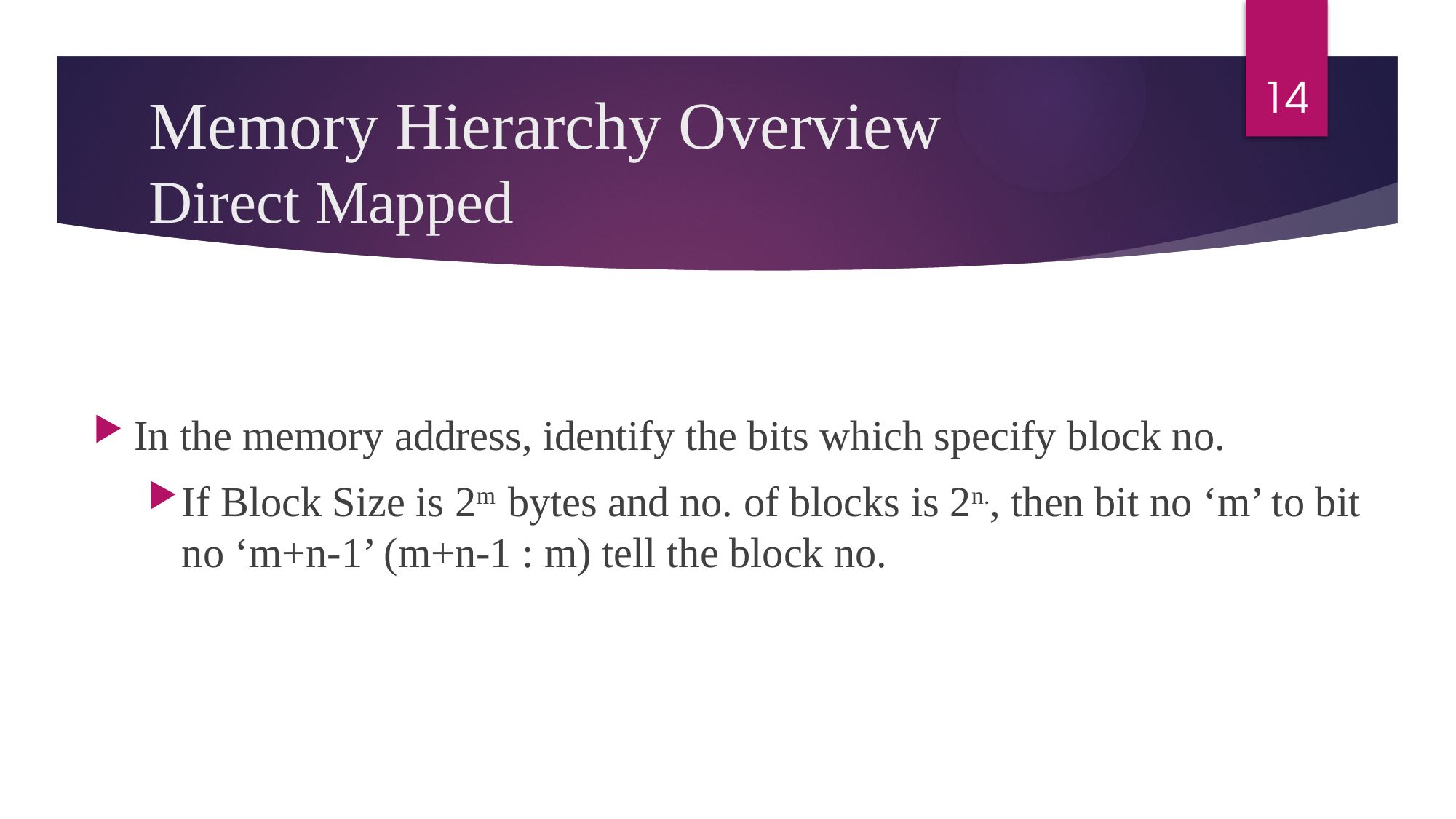

14
# Memory Hierarchy Overview Direct Mapped

In the memory address, identify the bits which specify block no.
If Block Size is 2m  bytes and no. of blocks is 2n., then bit no ‘m’ to bit no ‘m+n-1’ (m+n-1 : m) tell the block no.